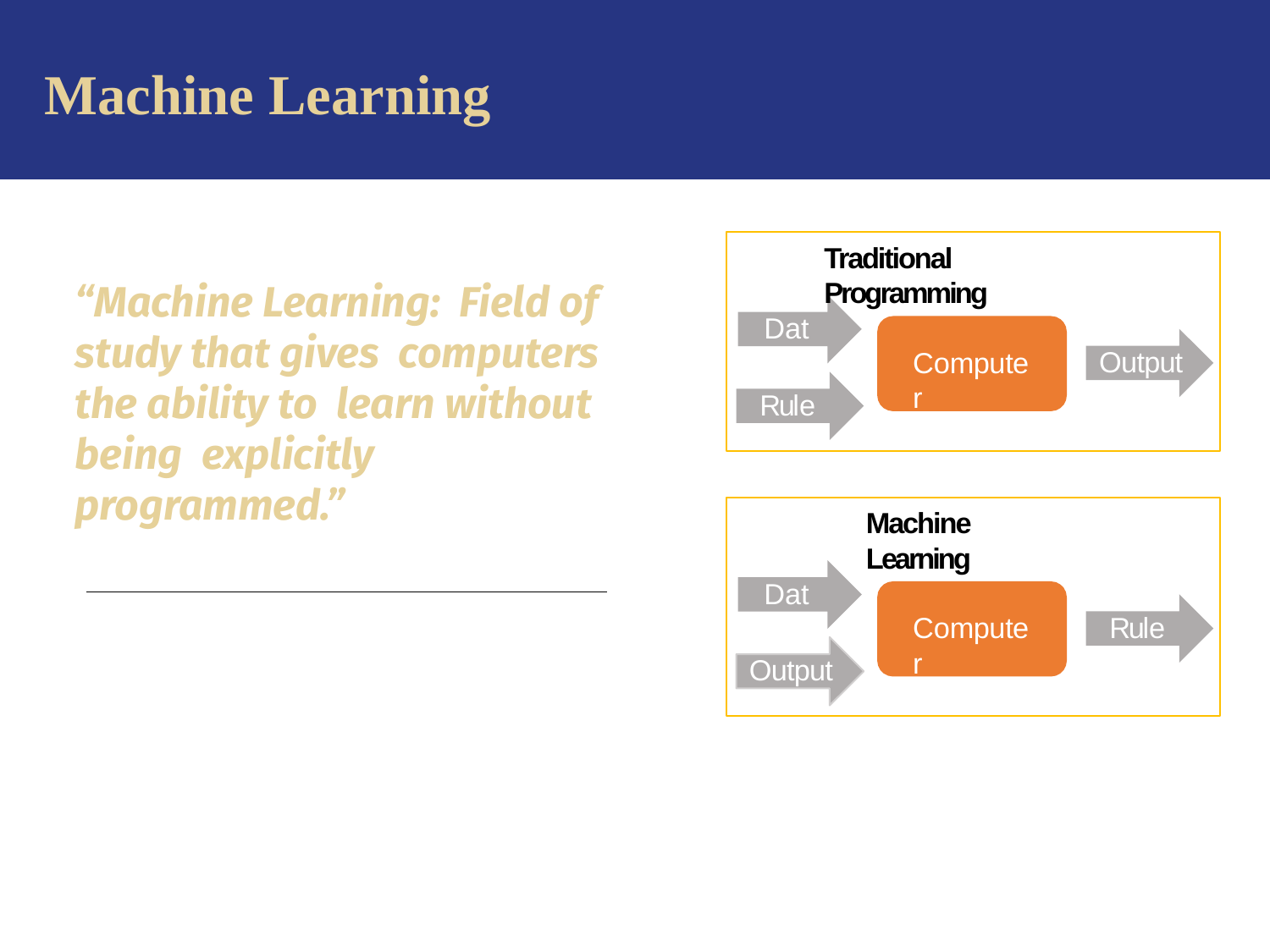

Machine Learning

Traditional Programming
# “Machine Learning:  Field of study that gives  computers the ability to  learn without being  explicitly programmed.”

Data

Output
Computer

Rules

Machine Learning

Data

Rules
Computer

Output